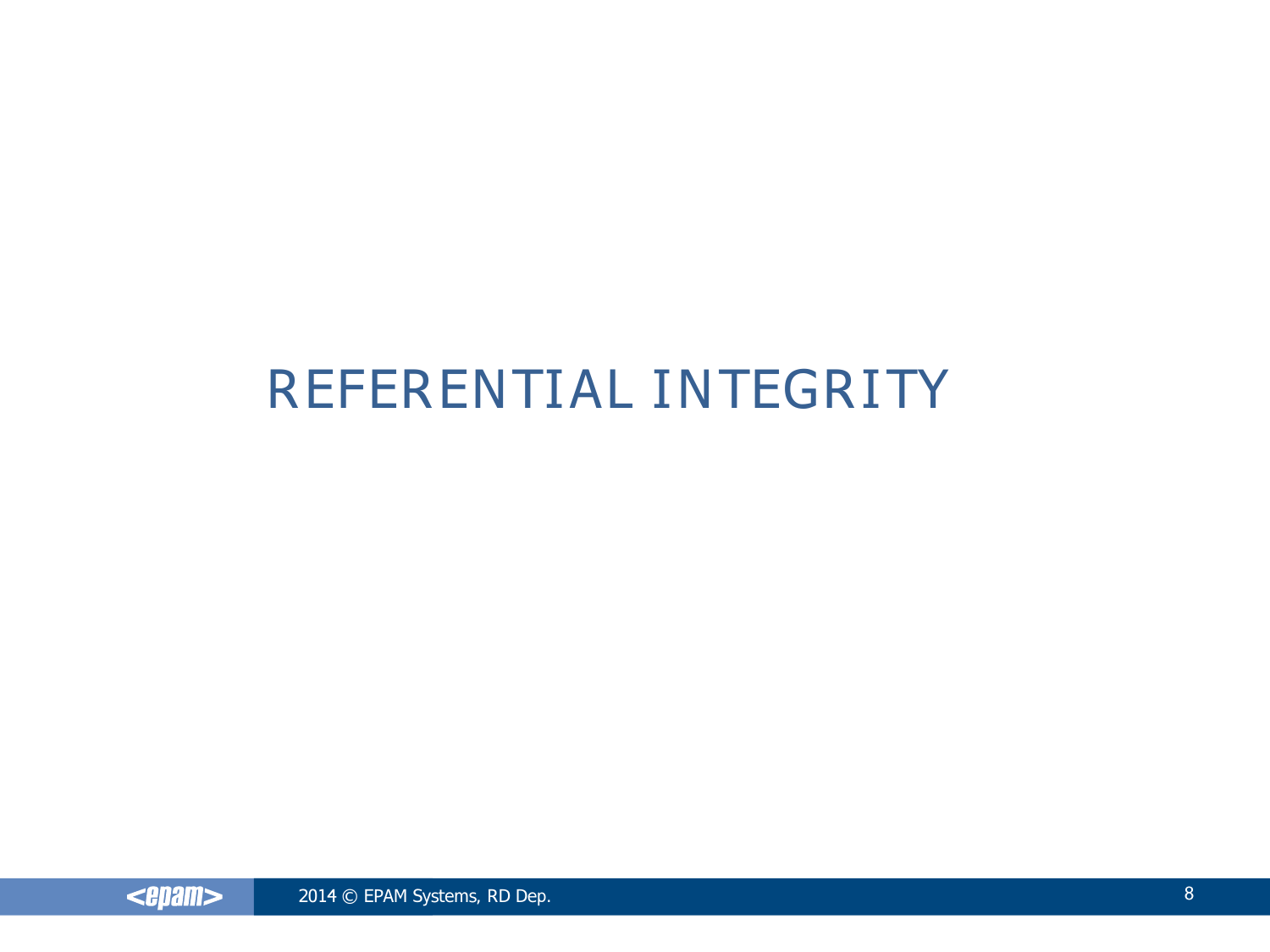

# Referential Integrity
8
2014 © EPAM Systems, RD Dep.